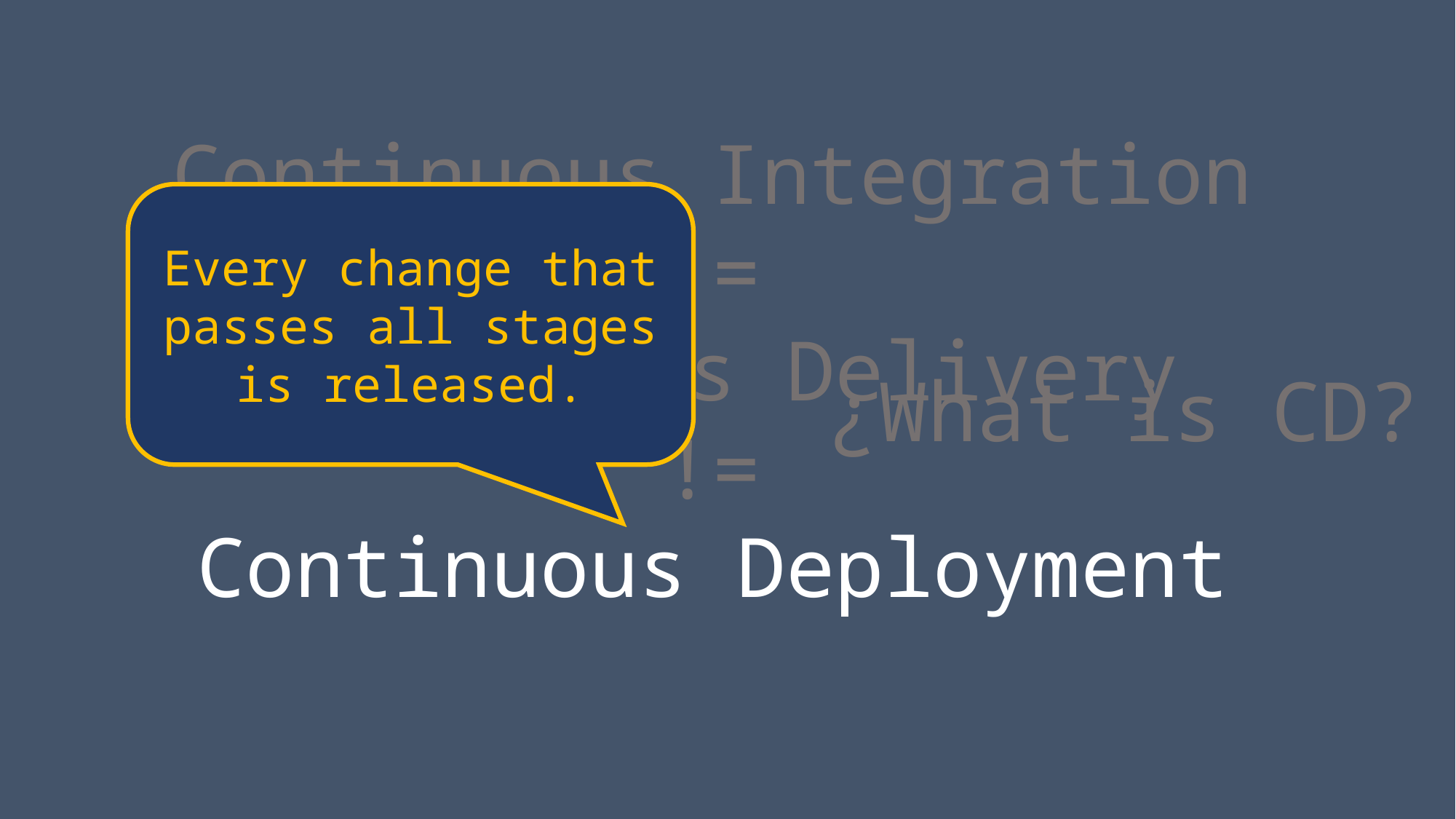

Continuous Integration
!=
Continuous Delivery
!=
Continuous Deployment
Every change that passes all stages is released.
¿What is CD?